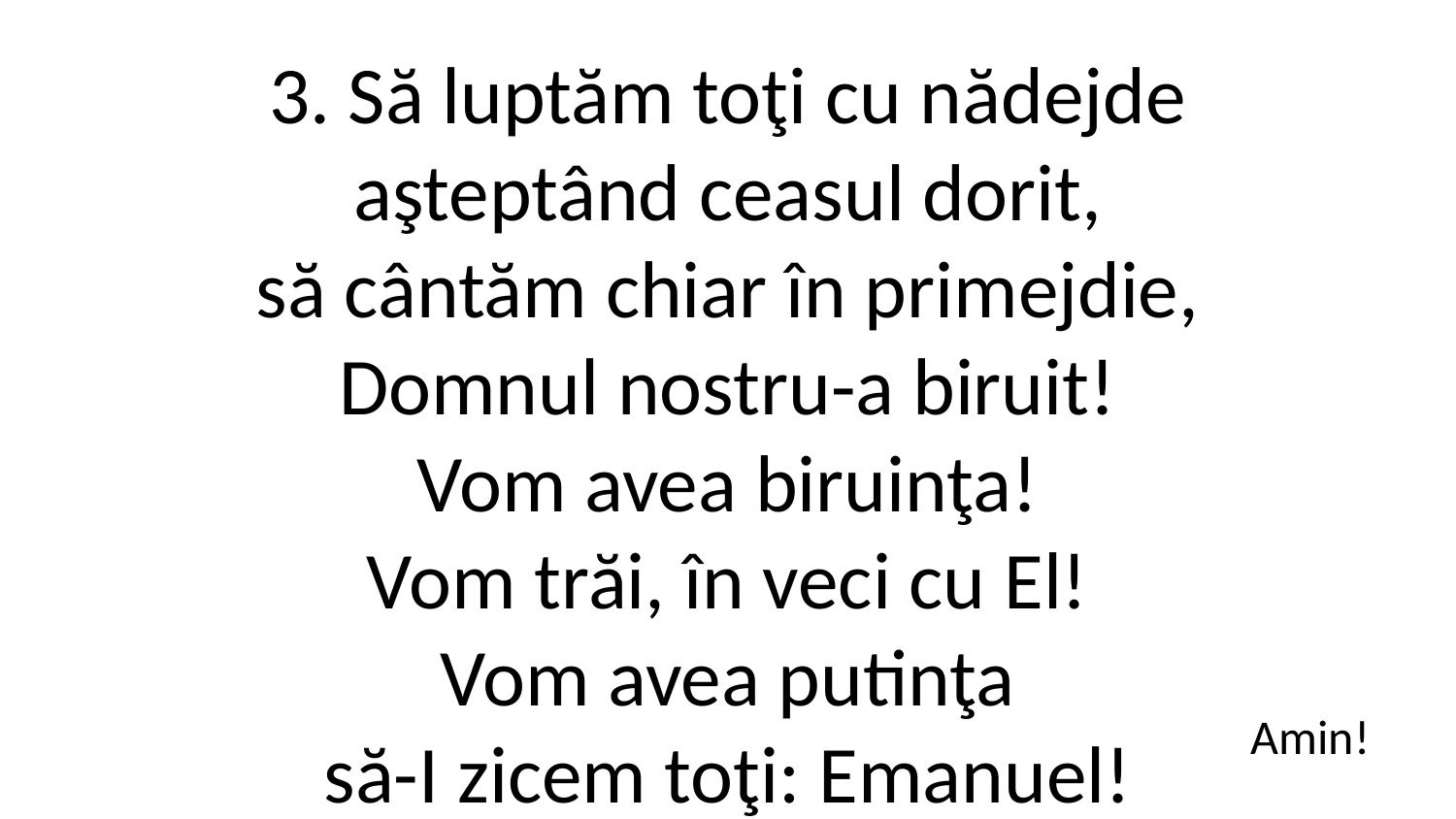

3. Să luptăm toţi cu nădejde
aşteptând ceasul dorit,
să cântăm chiar în primejdie,
Domnul nostru-a biruit!
Vom avea biruinţa!
Vom trăi, în veci cu El!
Vom avea putinţa
să-I zicem toţi: Emanuel!

Amin!